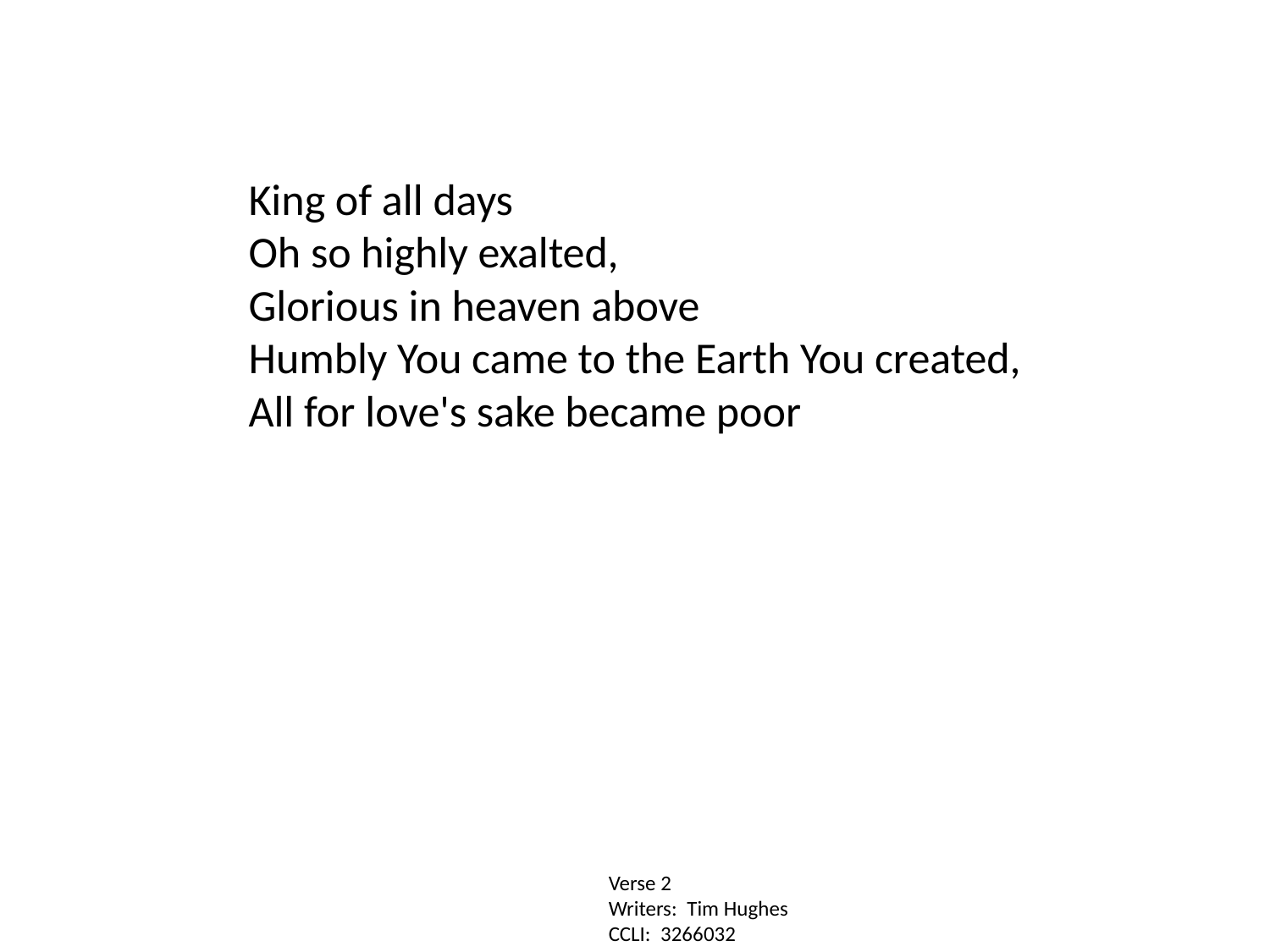

King of all days
Oh so highly exalted,
Glorious in heaven above
Humbly You came to the Earth You created,
All for love's sake became poor

Verse 2
Writers:  Tim Hughes
CCLI:  3266032